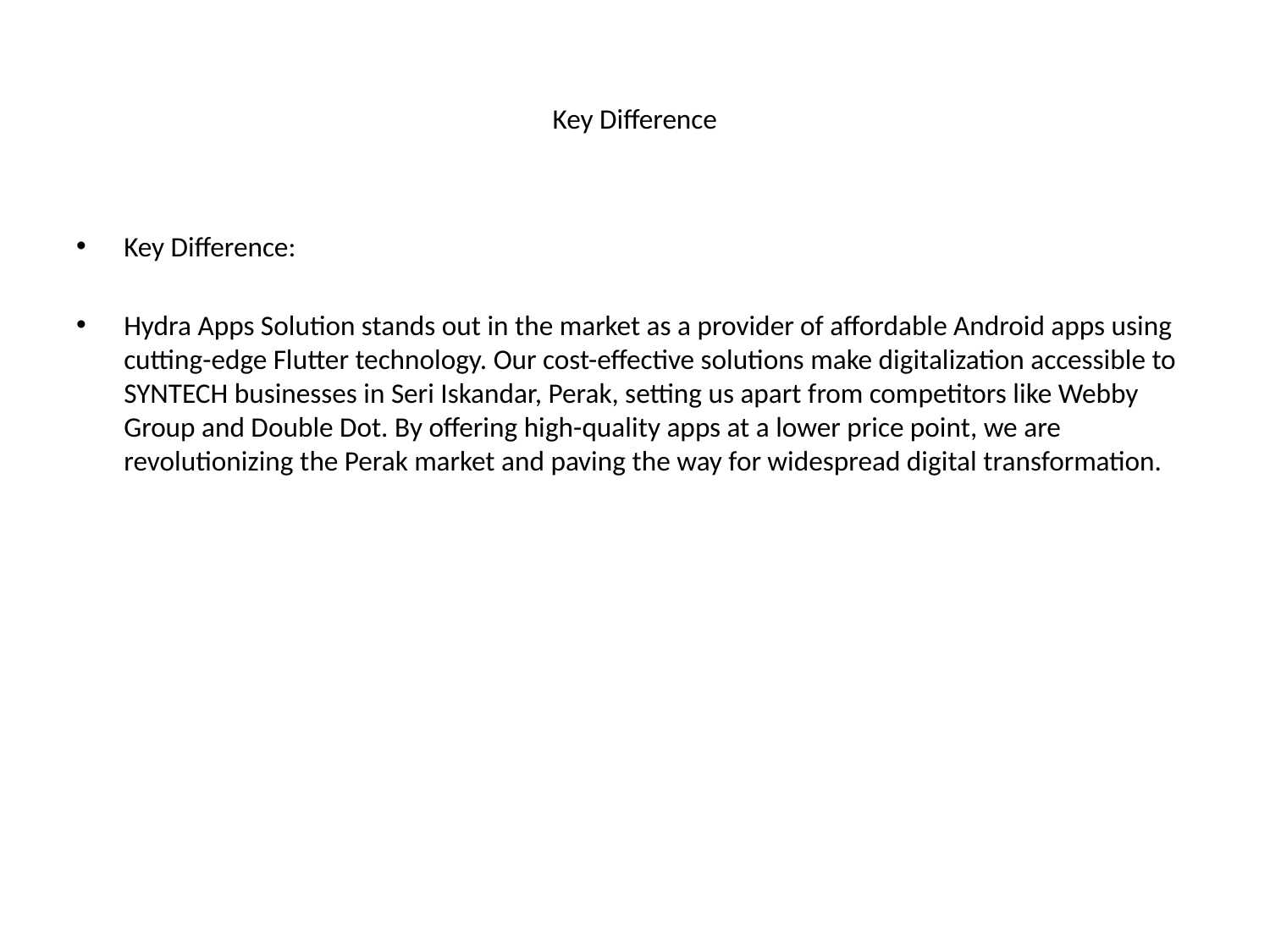

# Key Difference
Key Difference:

Hydra Apps Solution stands out in the market as a provider of affordable Android apps using cutting-edge Flutter technology. Our cost-effective solutions make digitalization accessible to SYNTECH businesses in Seri Iskandar, Perak, setting us apart from competitors like Webby Group and Double Dot. By offering high-quality apps at a lower price point, we are revolutionizing the Perak market and paving the way for widespread digital transformation.